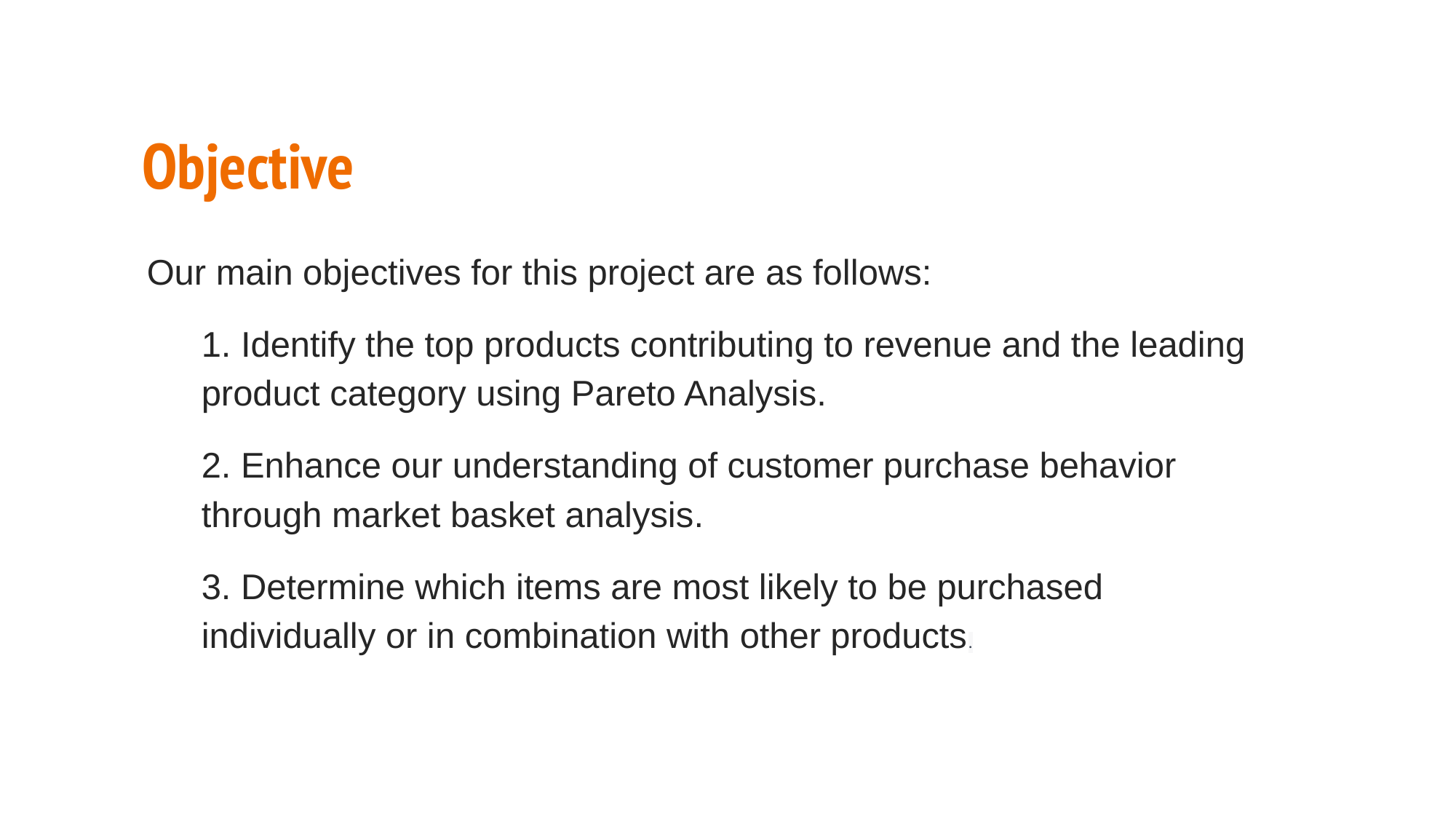

# Objective
Our main objectives for this project are as follows:
1. Identify the top products contributing to revenue and the leading product category using Pareto Analysis.
2. Enhance our understanding of customer purchase behavior through market basket analysis.
3. Determine which items are most likely to be purchased individually or in combination with other products.